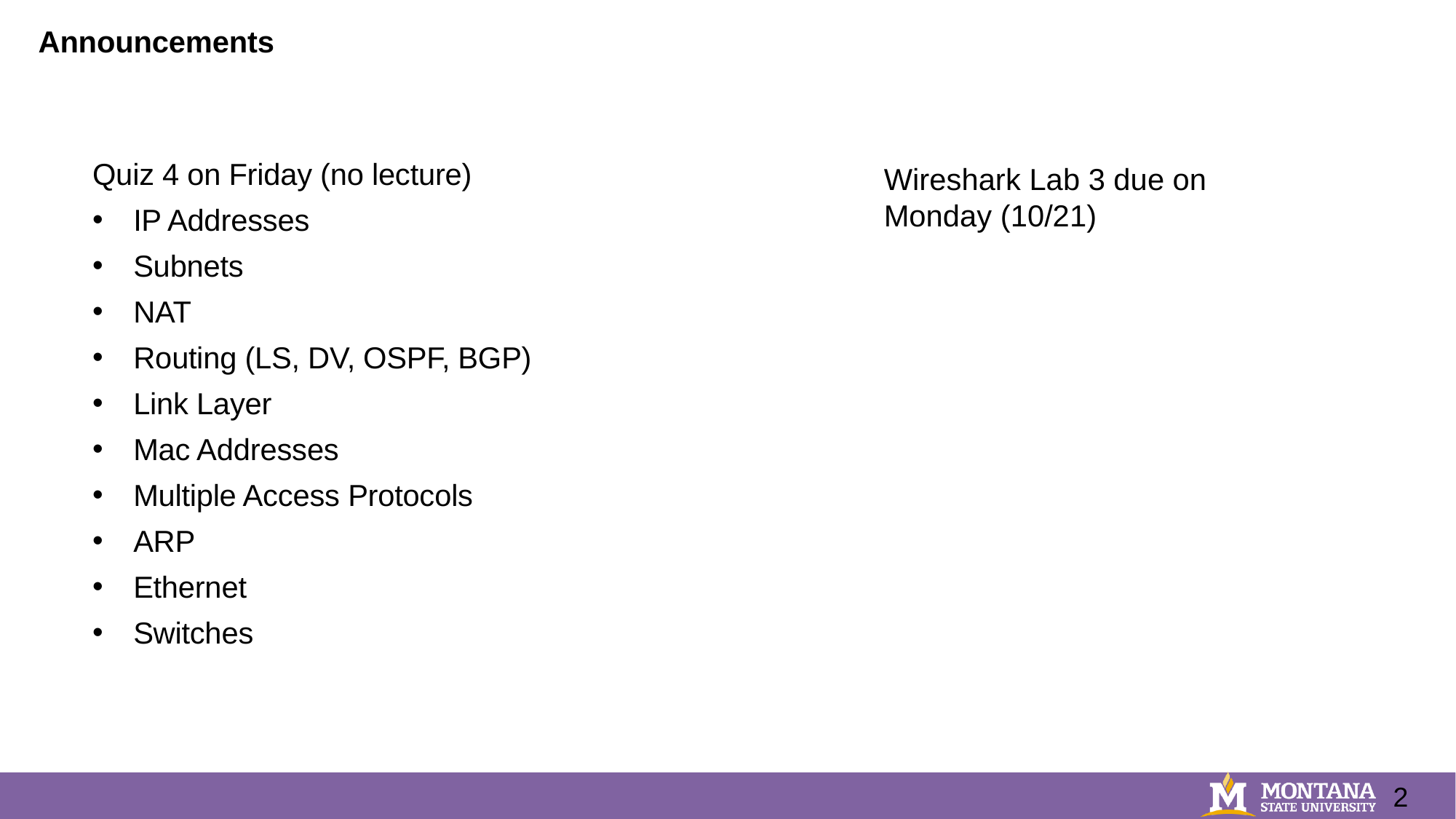

# Announcements
Quiz 4 on Friday (no lecture)
IP Addresses
Subnets
NAT
Routing (LS, DV, OSPF, BGP)
Link Layer
Mac Addresses
Multiple Access Protocols
ARP
Ethernet
Switches

Wireshark Lab 3 due on Monday (10/21)
2